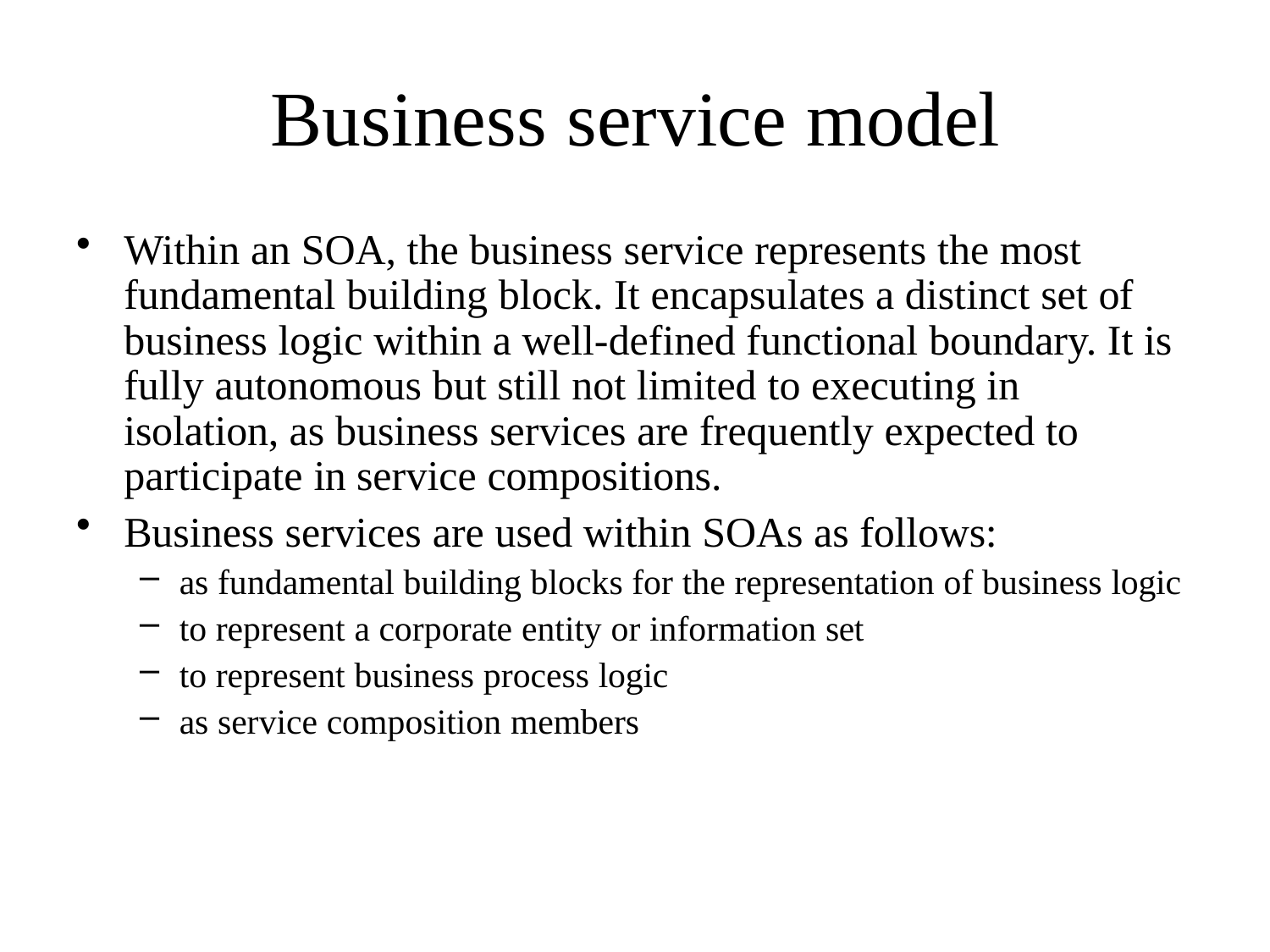

# Business service model
Within an SOA, the business service represents the most fundamental building block. It encapsulates a distinct set of business logic within a well-defined functional boundary. It is fully autonomous but still not limited to executing in isolation, as business services are frequently expected to participate in service compositions.
Business services are used within SOAs as follows:
as fundamental building blocks for the representation of business logic
to represent a corporate entity or information set
to represent business process logic
as service composition members